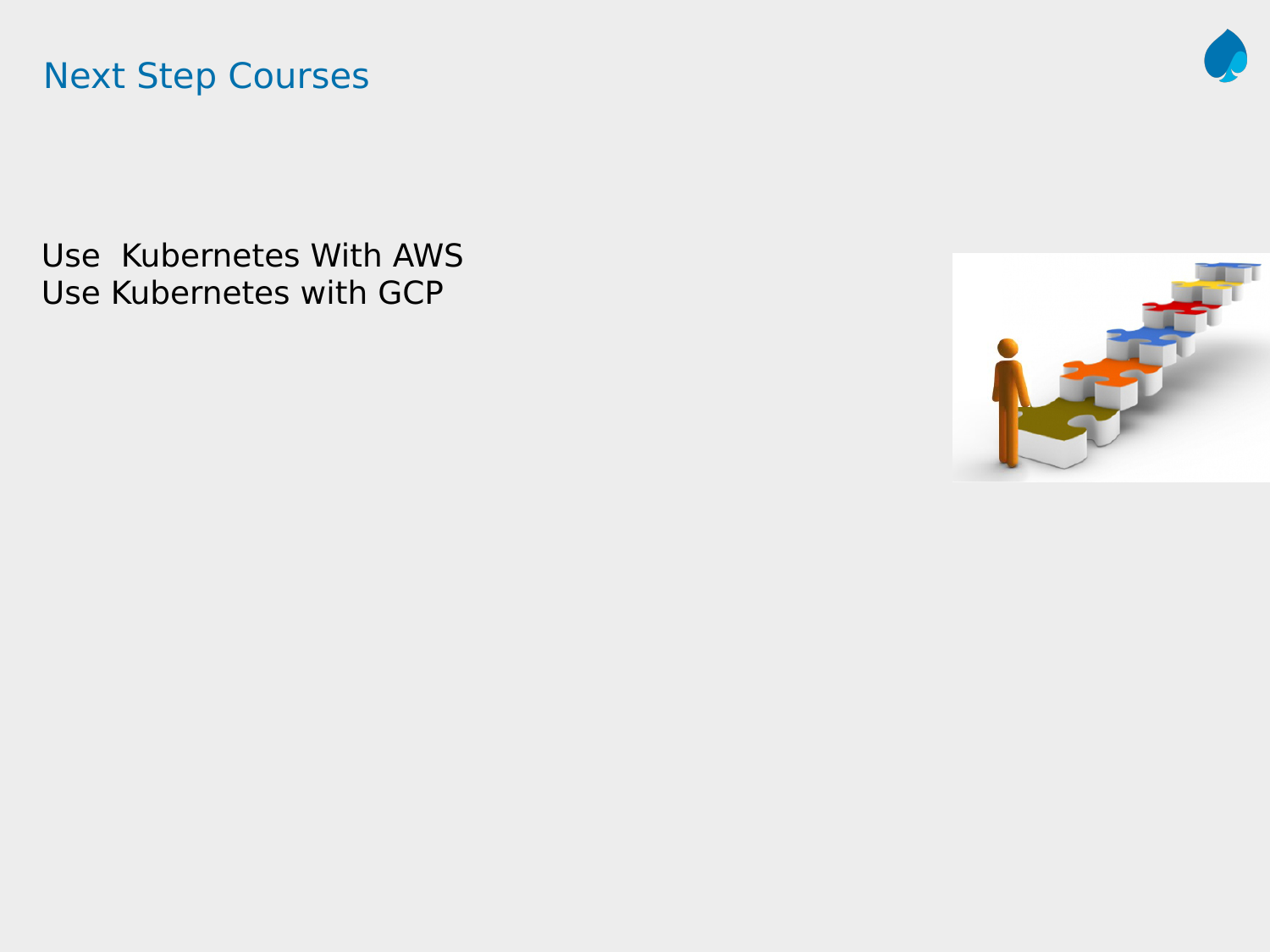

# Next Step Courses

Use  Kubernetes With AWS
Use Kubernetes with GCP